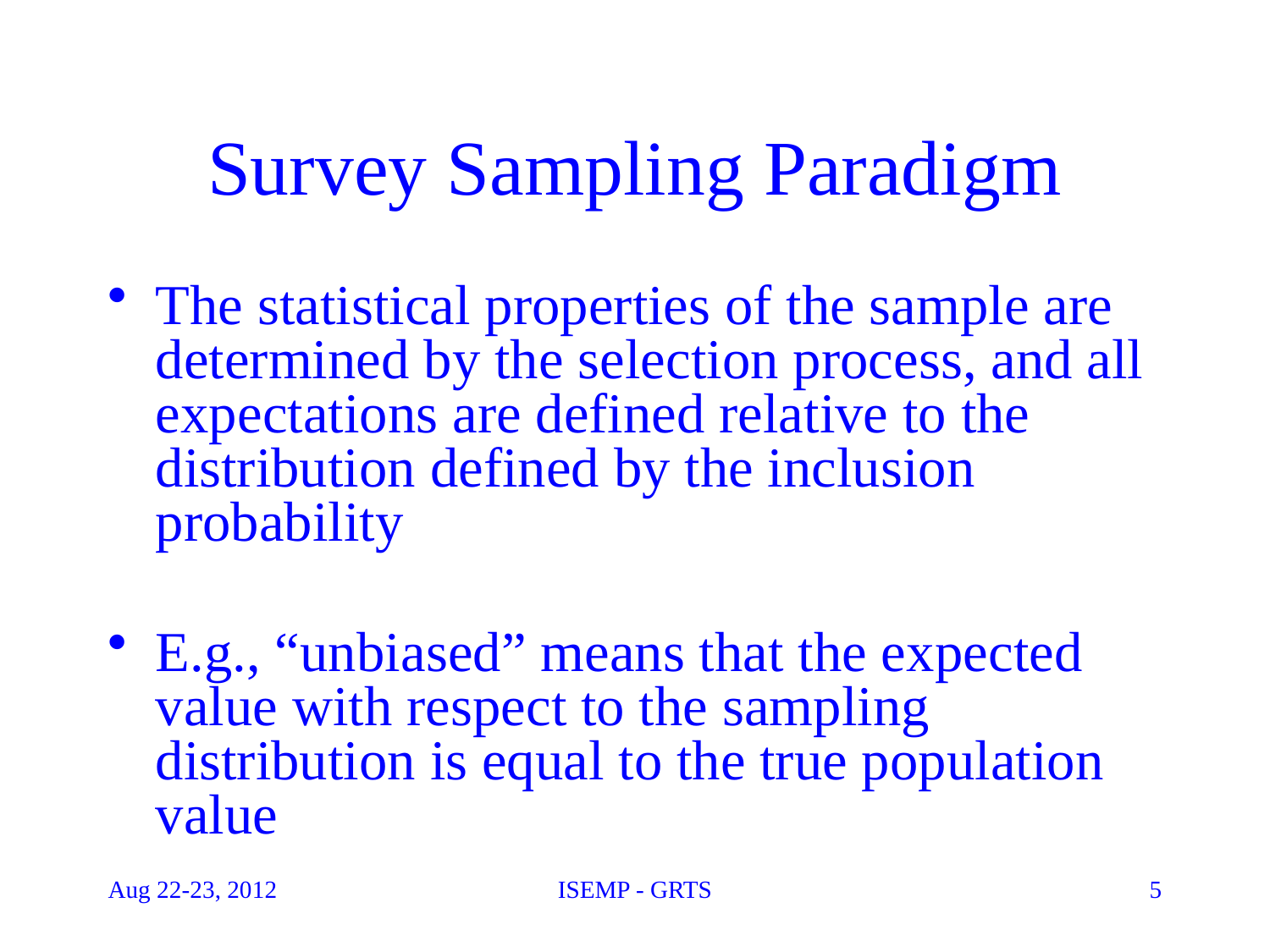

# Survey Sampling Paradigm
The statistical properties of the sample are determined by the selection process, and all expectations are defined relative to the distribution defined by the inclusion probability

E.g., “unbiased” means that the expected value with respect to the sampling distribution is equal to the true population value
Aug 22-23, 2012
ISEMP - GRTS
5